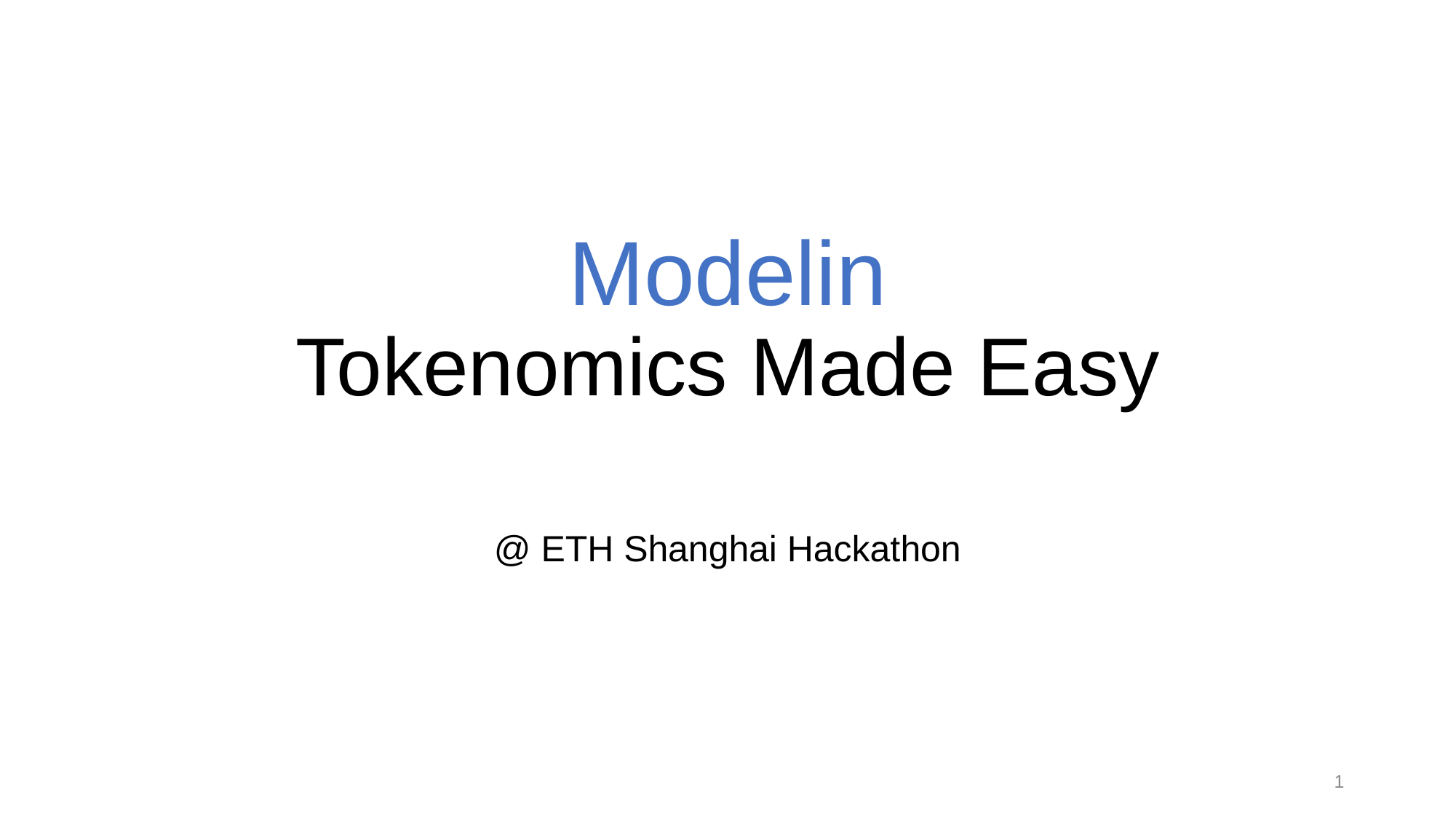

# Modelin Tokenomics Made Easy
@ ETH Shanghai Hackathon
1